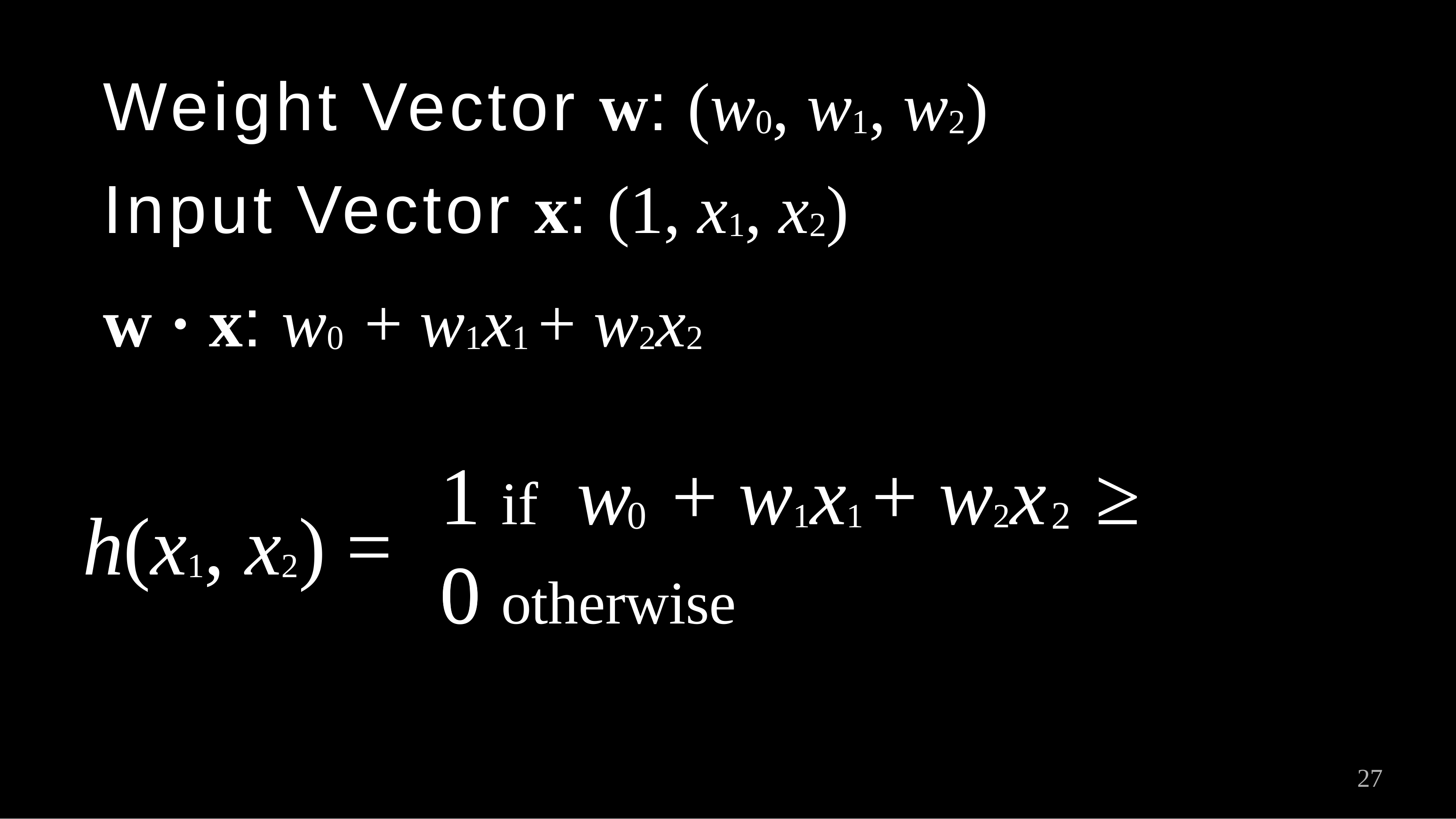

# Weight Vector w: (w0, w1, w2)
Input Vector x: (1, x1, x2)
w · x: w0	+ w1x1 + w2x2
1 if	w	+ w1x1 + w2x	≥ 0
0
2
h(x1, x2) =
0 otherwise
27